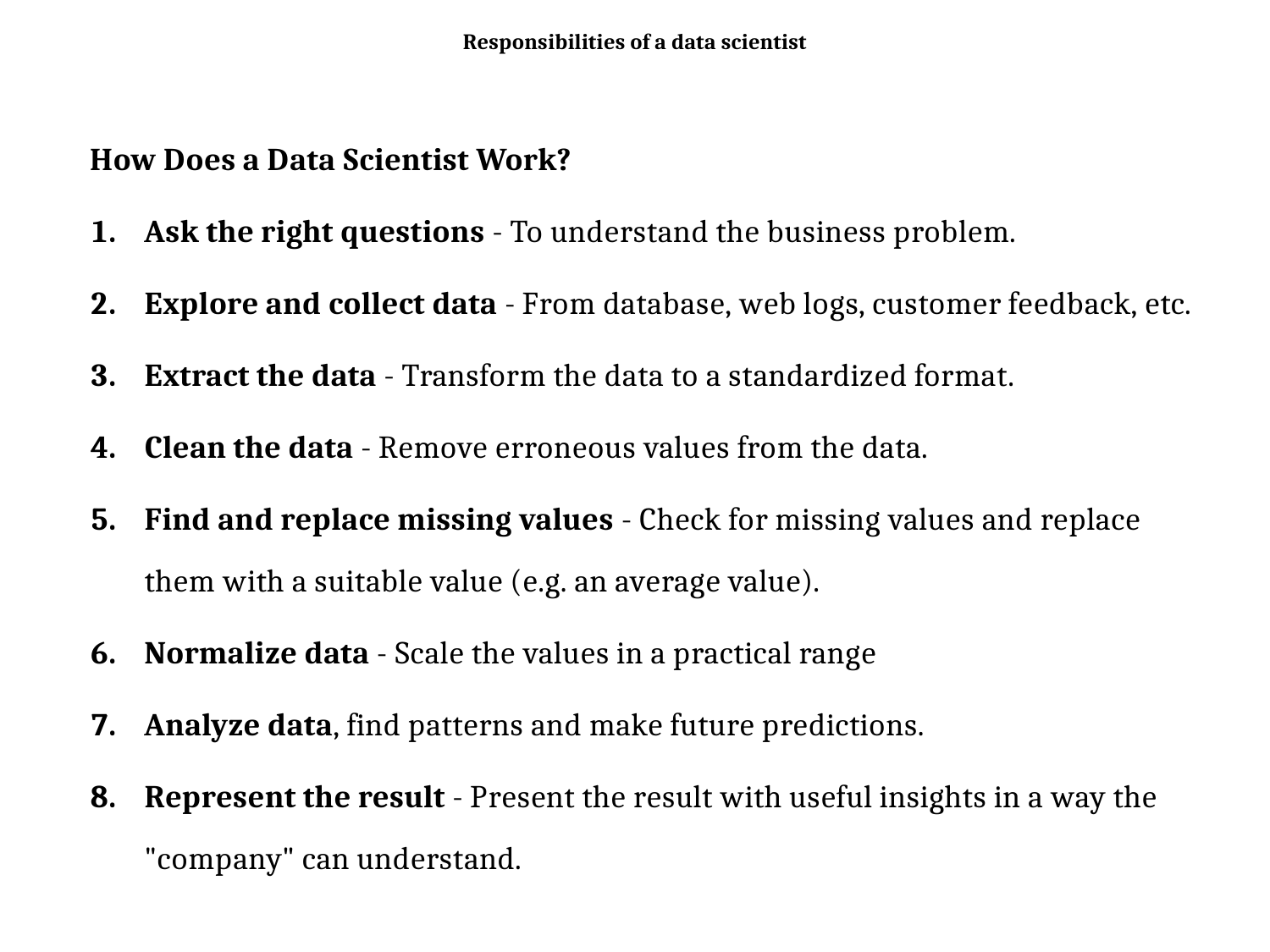

# Responsibilities of a data scientist
How Does a Data Scientist Work?
Ask the right questions - To understand the business problem.
Explore and collect data - From database, web logs, customer feedback, etc.
Extract the data - Transform the data to a standardized format.
Clean the data - Remove erroneous values from the data.
Find and replace missing values - Check for missing values and replace them with a suitable value (e.g. an average value).
Normalize data - Scale the values in a practical range
Analyze data, find patterns and make future predictions.
Represent the result - Present the result with useful insights in a way the "company" can understand.